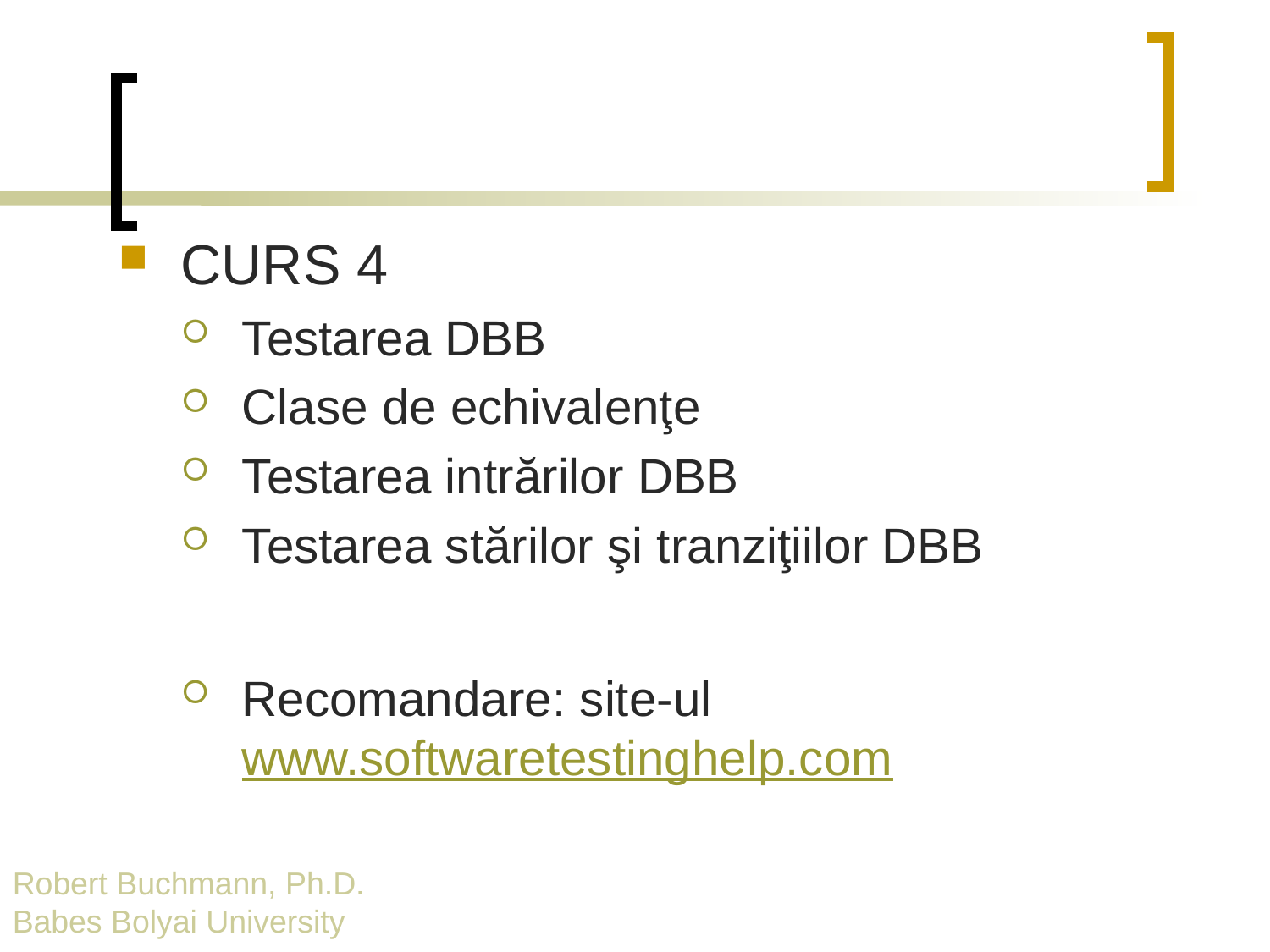

CURS 4
Testarea DBB
Clase de echivalenţe
Testarea intrărilor DBB
Testarea stărilor şi tranziţiilor DBB

Recomandare: site-ul www.softwaretestinghelp.com